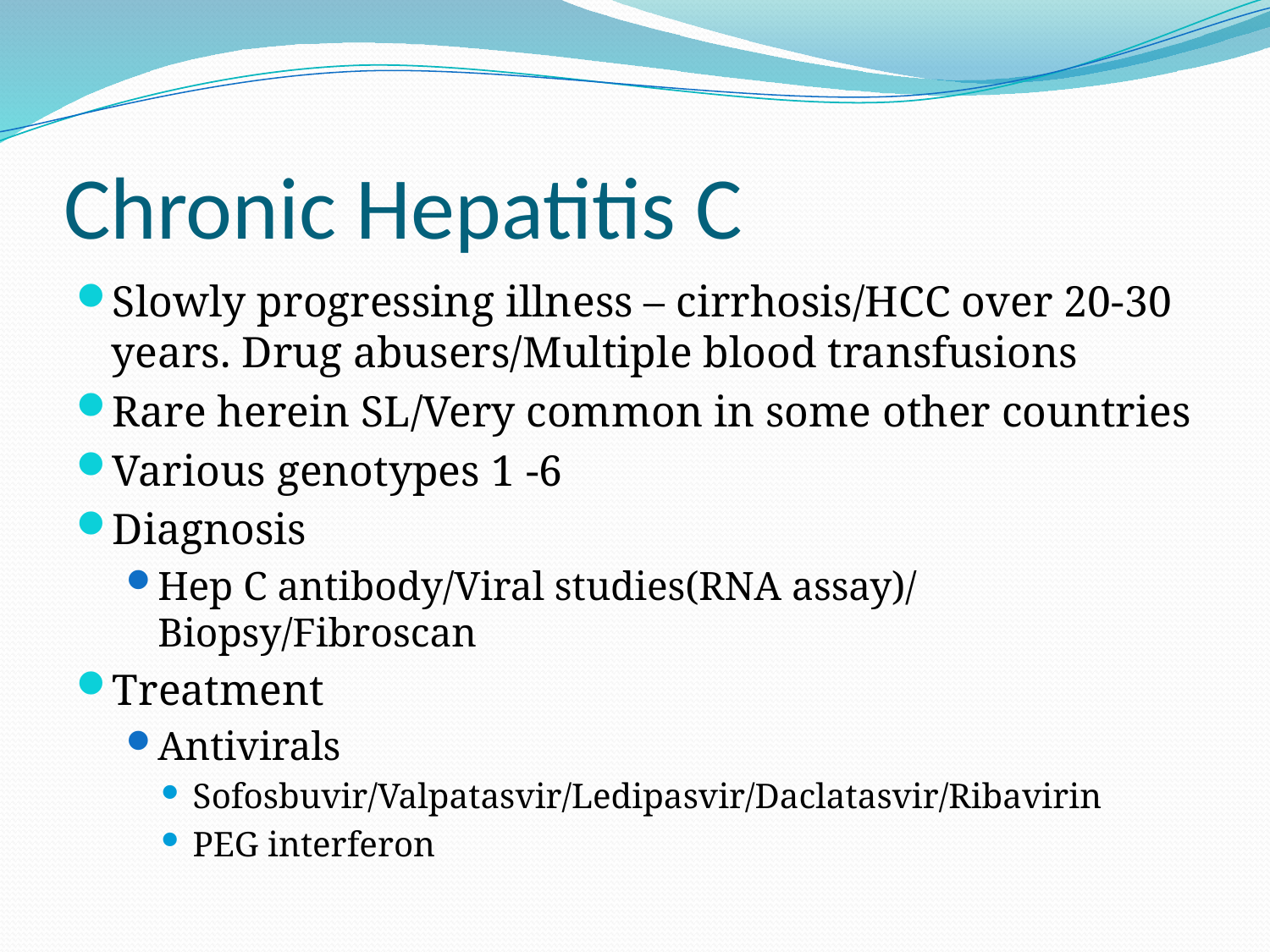

# Chronic Hepatitis C
Slowly progressing illness – cirrhosis/HCC over 20-30 years. Drug abusers/Multiple blood transfusions
Rare herein SL/Very common in some other countries
Various genotypes 1 -6
Diagnosis
Hep C antibody/Viral studies(RNA assay)/ Biopsy/Fibroscan
Treatment
Antivirals
Sofosbuvir/Valpatasvir/Ledipasvir/Daclatasvir/Ribavirin
PEG interferon